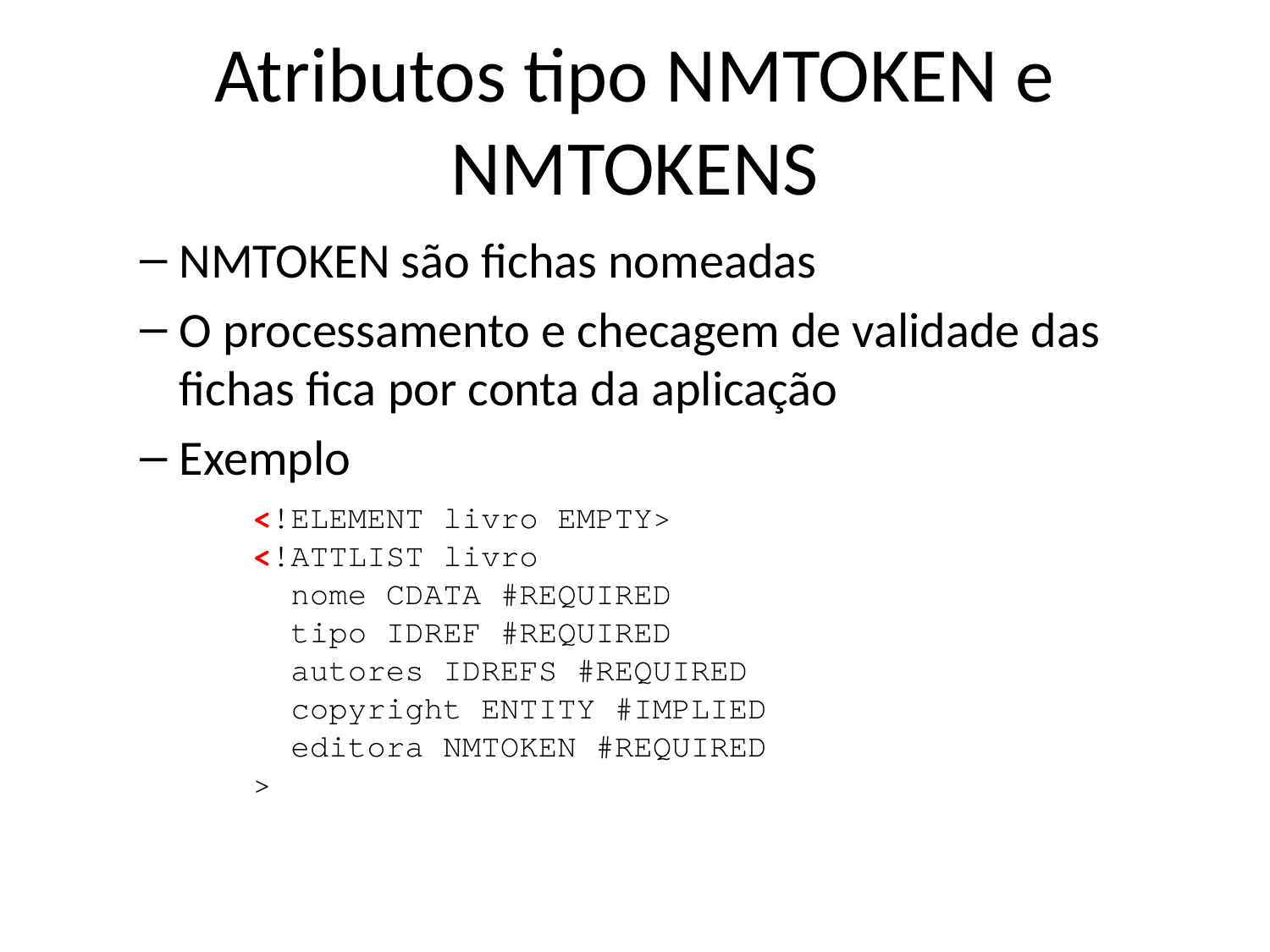

# Atributos tipo NMTOKEN e NMTOKENS
NMTOKEN são fichas nomeadas
O processamento e checagem de validade das fichas fica por conta da aplicação
Exemplo
<!ELEMENT livro EMPTY>
<!ATTLIST livro
  nome CDATA #REQUIRED
  tipo IDREF #REQUIRED
  autores IDREFS #REQUIRED
  copyright ENTITY #IMPLIED
  editora NMTOKEN #REQUIRED
>